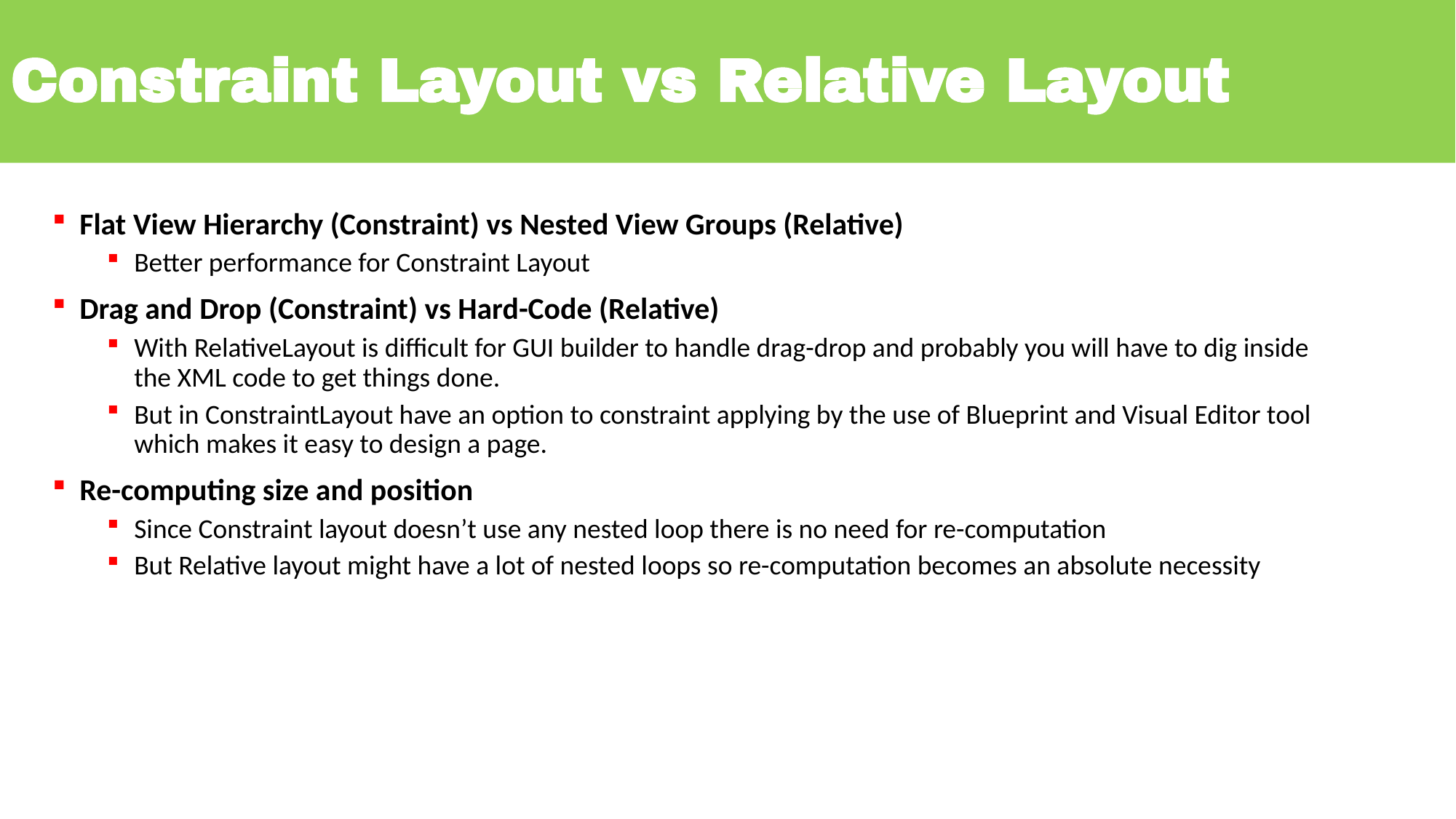

# Constraint Layout vs Relative Layout
Flat View Hierarchy (Constraint) vs Nested View Groups (Relative)
Better performance for Constraint Layout
Drag and Drop (Constraint) vs Hard-Code (Relative)
With RelativeLayout is difficult for GUI builder to handle drag-drop and probably you will have to dig inside the XML code to get things done.
But in ConstraintLayout have an option to constraint applying by the use of Blueprint and Visual Editor tool which makes it easy to design a page.
Re-computing size and position
Since Constraint layout doesn’t use any nested loop there is no need for re-computation
But Relative layout might have a lot of nested loops so re-computation becomes an absolute necessity